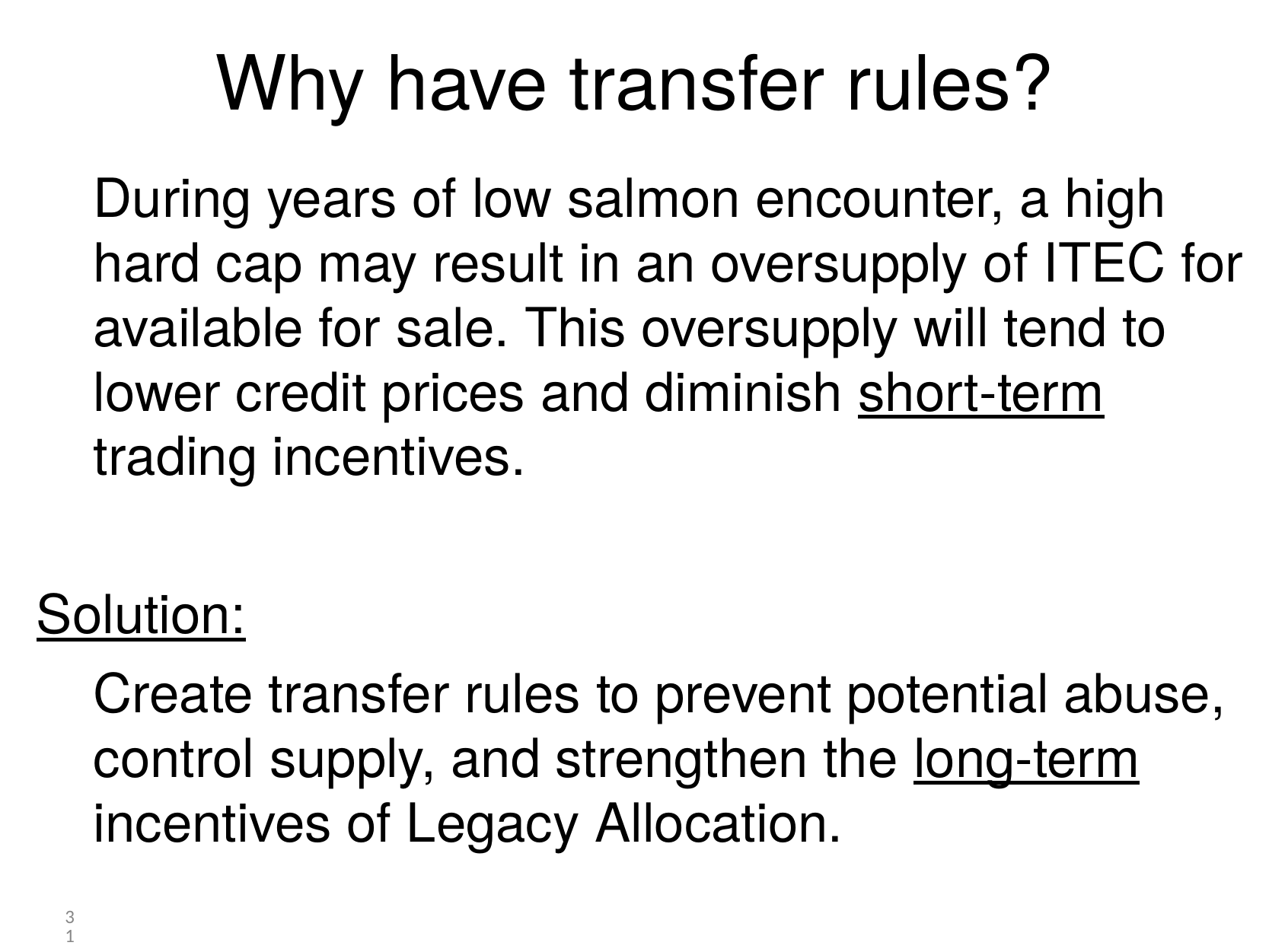

# Why have transfer rules?
	During years of low salmon encounter, a high hard cap may result in an oversupply of ITEC for available for sale. This oversupply will tend to lower credit prices and diminish short-term trading incentives.

Solution:
	Create transfer rules to prevent potential abuse, control supply, and strengthen the long-term incentives of Legacy Allocation.
31